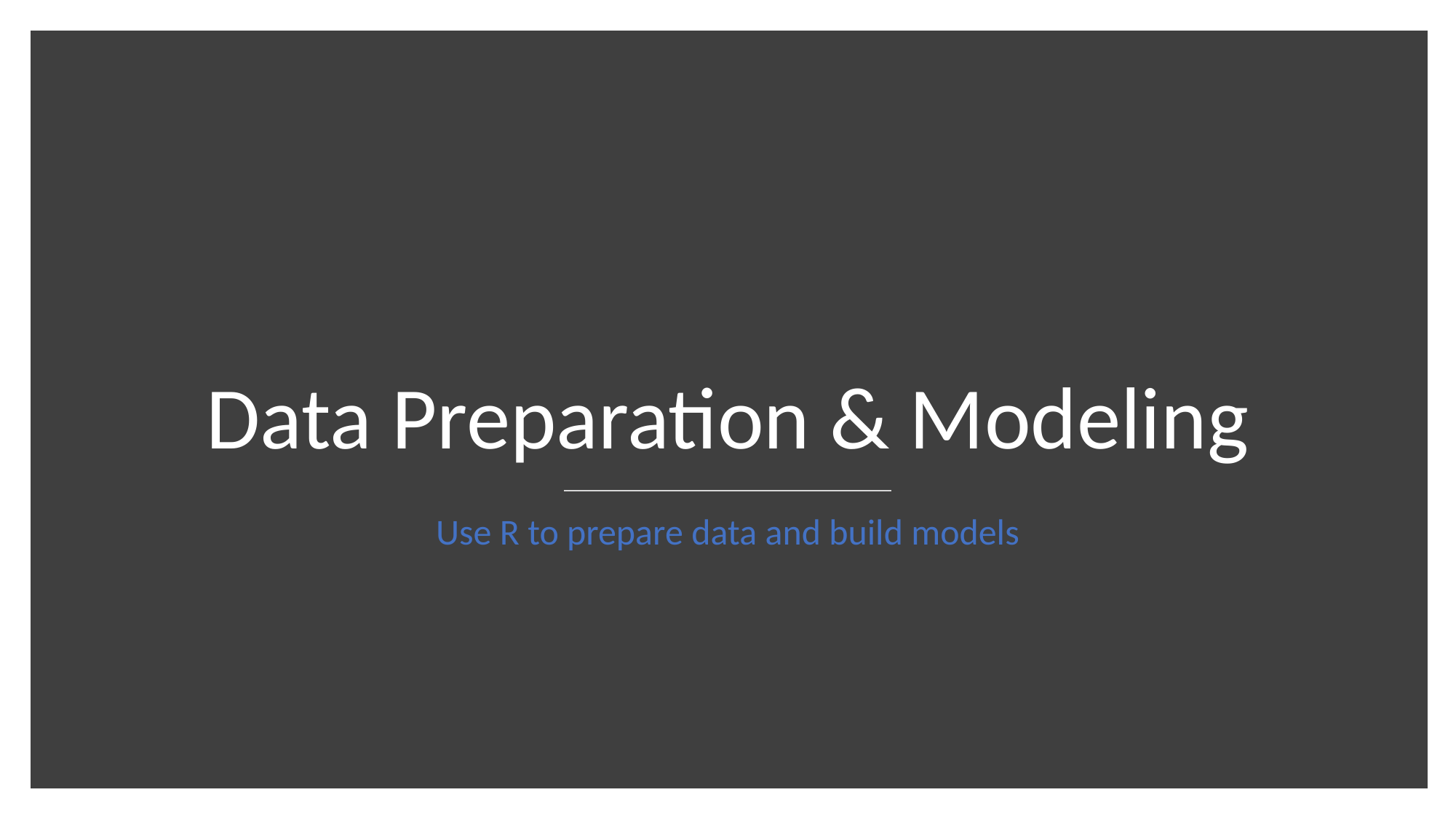

# Data Preparation & Modeling
Use R to prepare data and build models